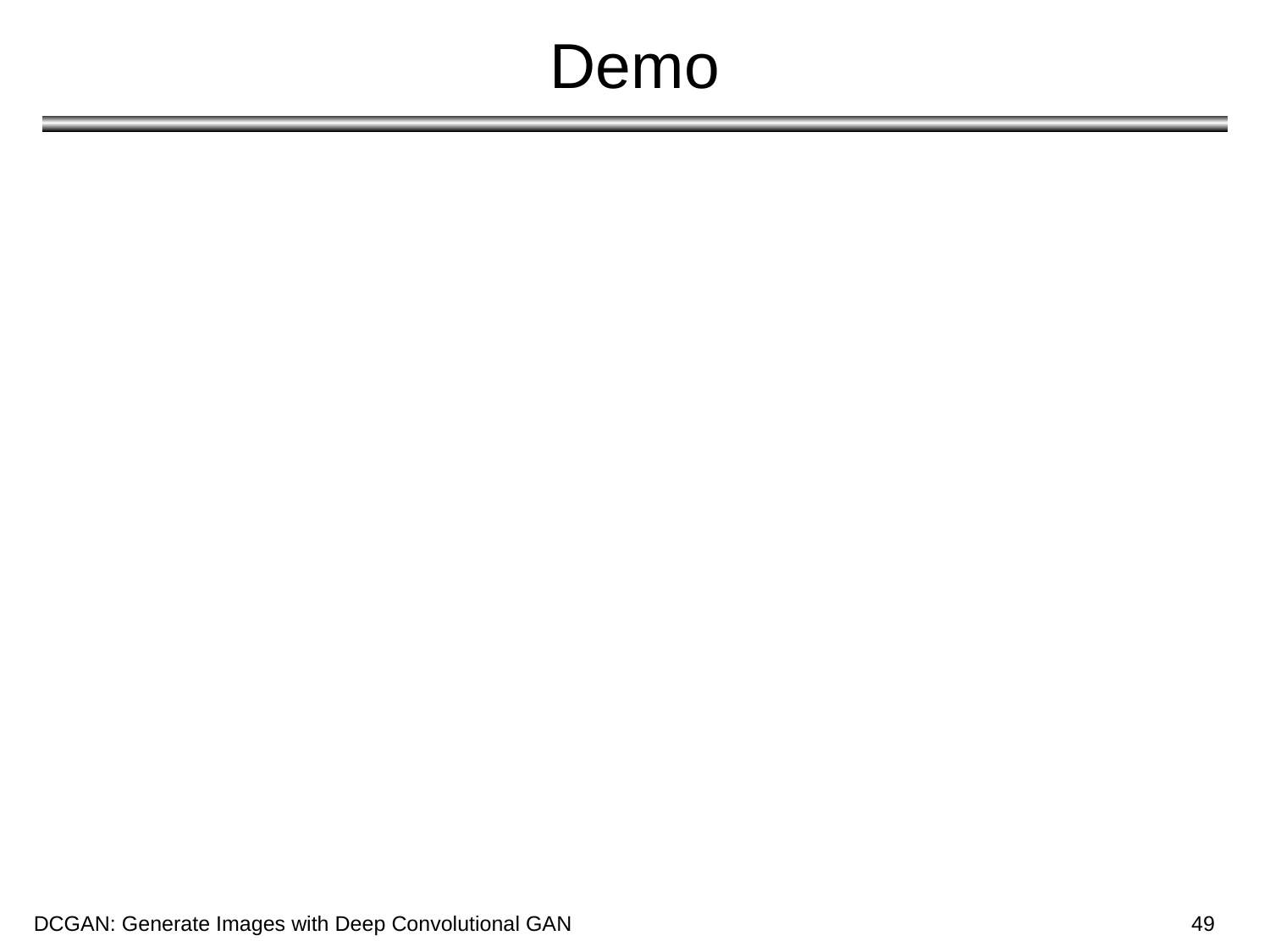

# Demo

DCGAN: Generate Images with Deep Convolutional GAN
DCGAN: Generate Images with Deep Convolutional GAN
49